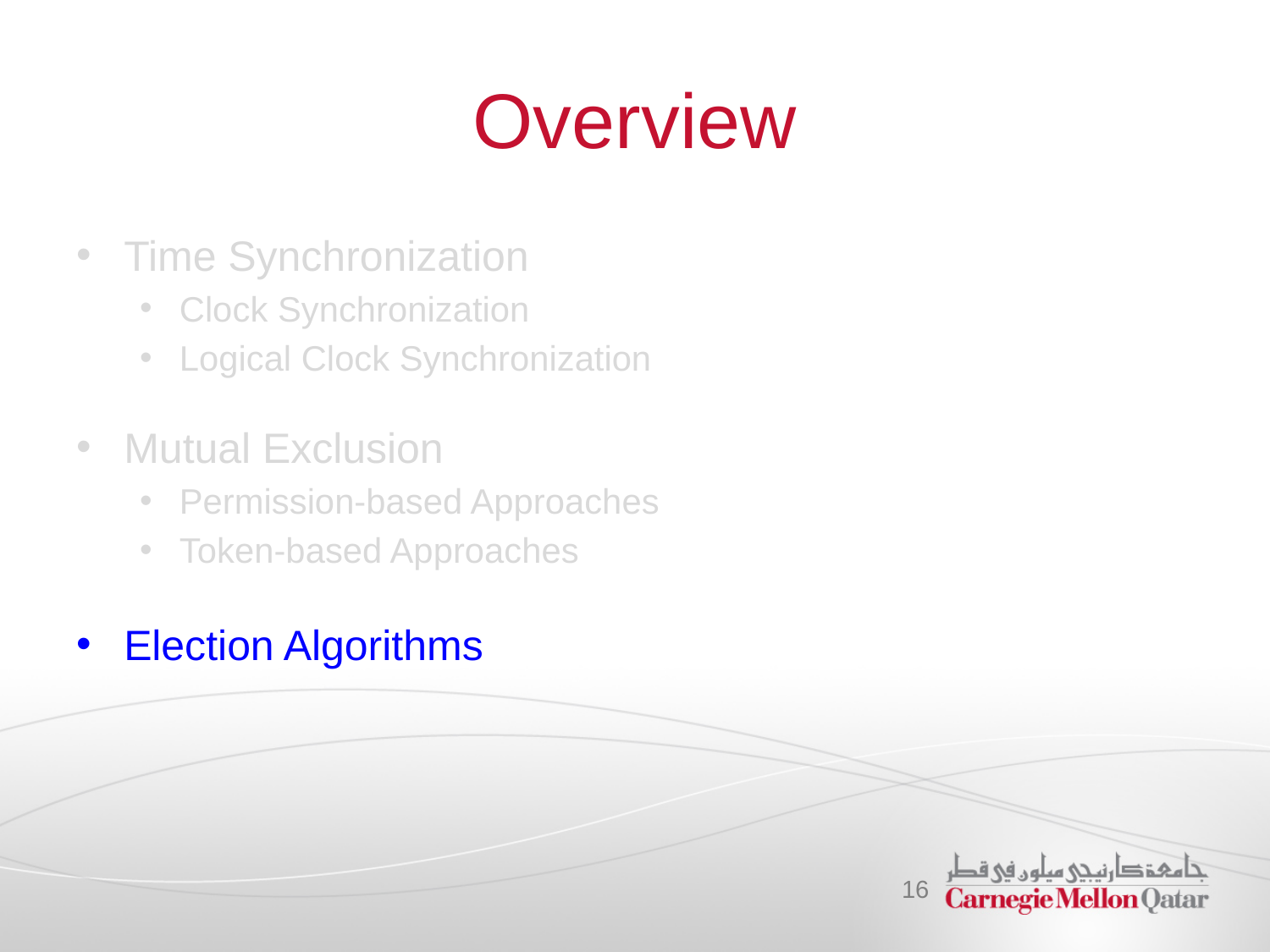

# Overview
Time Synchronization
Clock Synchronization
Logical Clock Synchronization

Mutual Exclusion
Permission-based Approaches
Token-based Approaches

Election Algorithms
16